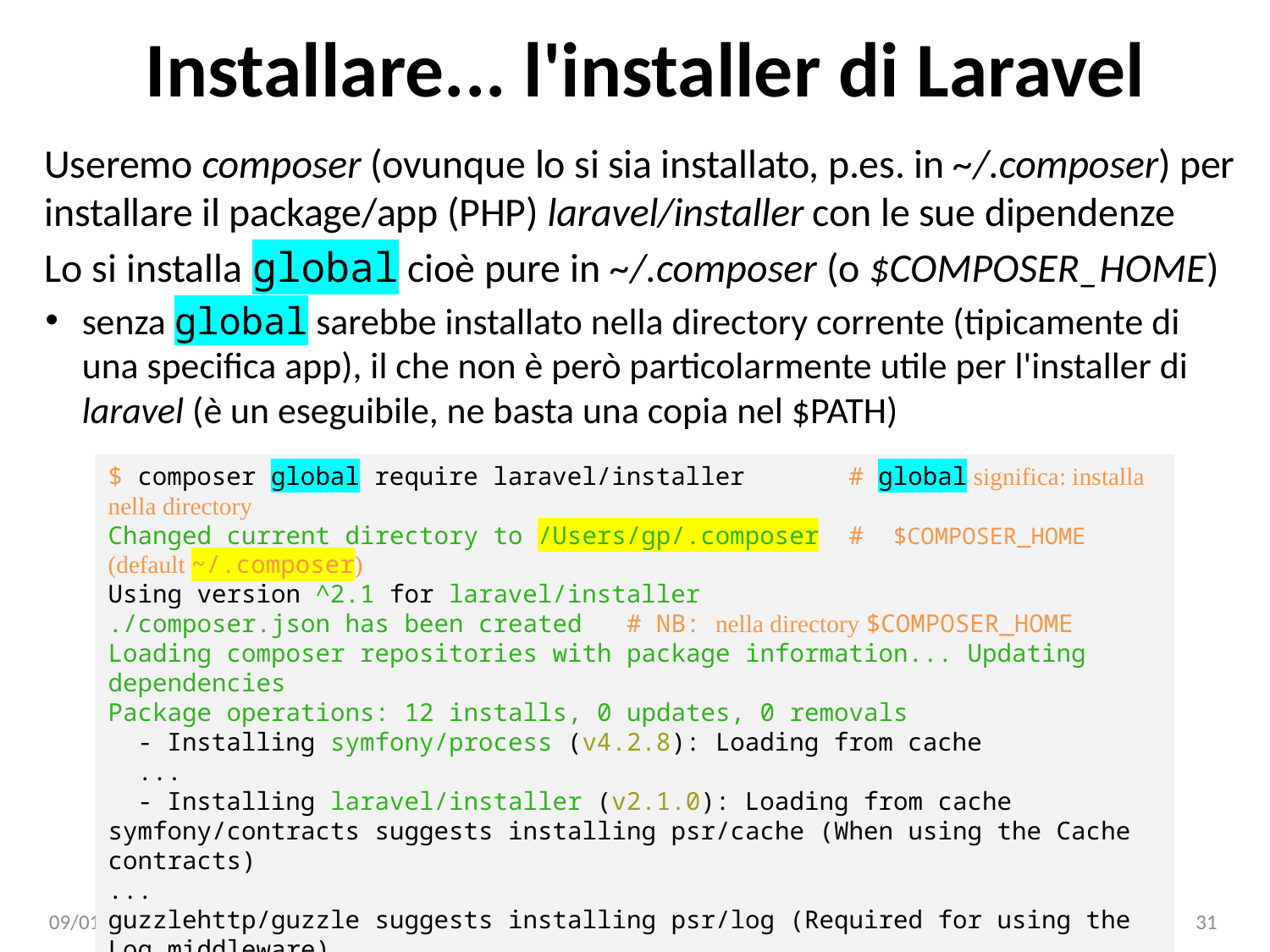

# Installare... l'installer di Laravel
Useremo composer (ovunque lo si sia installato, p.es. in ~/.composer) per installare il package/app (PHP) laravel/installer con le sue dipendenze
Lo si installa global cioè pure in ~/.composer (o $COMPOSER_HOME)
senza global sarebbe installato nella directory corrente (tipicamente di una specifica app), il che non è però particolarmente utile per l'installer di laravel (è un eseguibile, ne basta una copia nel $PATH)
$ composer global require laravel/installer       # global significa: installa nella directory
Changed current directory to /Users/gp/.composer  #  $COMPOSER_HOME (default ~/.composer)
Using version ^2.1 for laravel/installer
./composer.json has been created   # NB: nella directory $COMPOSER_HOME
Loading composer repositories with package information... Updating dependencies
Package operations: 12 installs, 0 updates, 0 removals
  - Installing symfony/process (v4.2.8): Loading from cache
  ...
  - Installing laravel/installer (v2.1.0): Loading from cache
symfony/contracts suggests installing psr/cache (When using the Cache contracts)
...
guzzlehttp/guzzle suggests installing psr/log (Required for using the Log middleware)
Writing lock file
Generating autoload files
09/01/24
Laravel: installazione, configurazione, tool
31